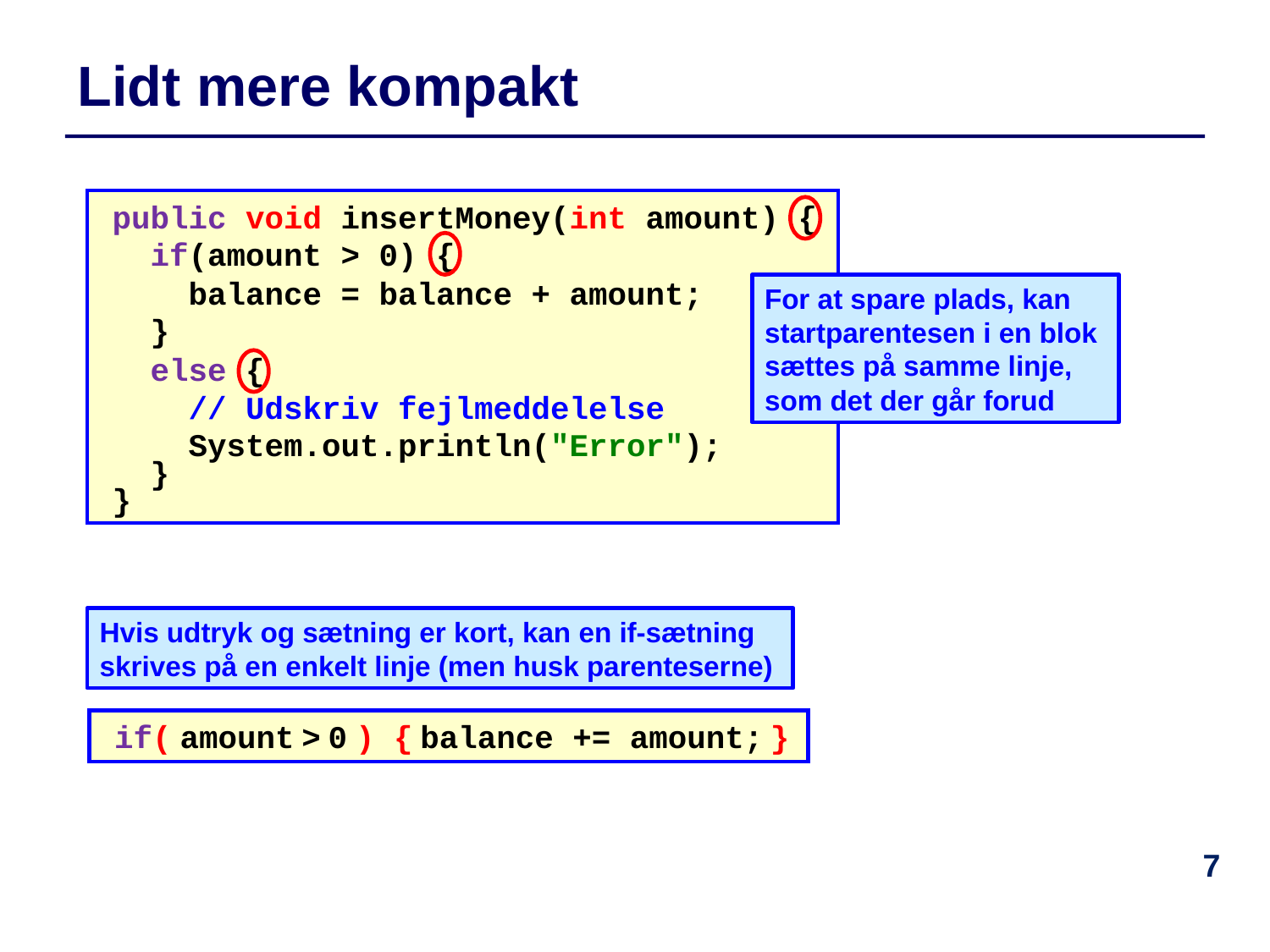

# Lidt mere kompakt
public void insertMoney(int amount) {
  if(amount > 0) {
    balance = balance + amount;
  }
  else {
    // Udskriv fejlmeddelelse
    System.out.println("Error");
  }
}

For at spare plads, kan startparentesen i en blok sættes på samme linje, som det der går forud

Hvis udtryk og sætning er kort, kan en if-sætning skrives på en enkelt linje (men husk parenteserne)
if( amount > 0 ) { balance += amount; }
7